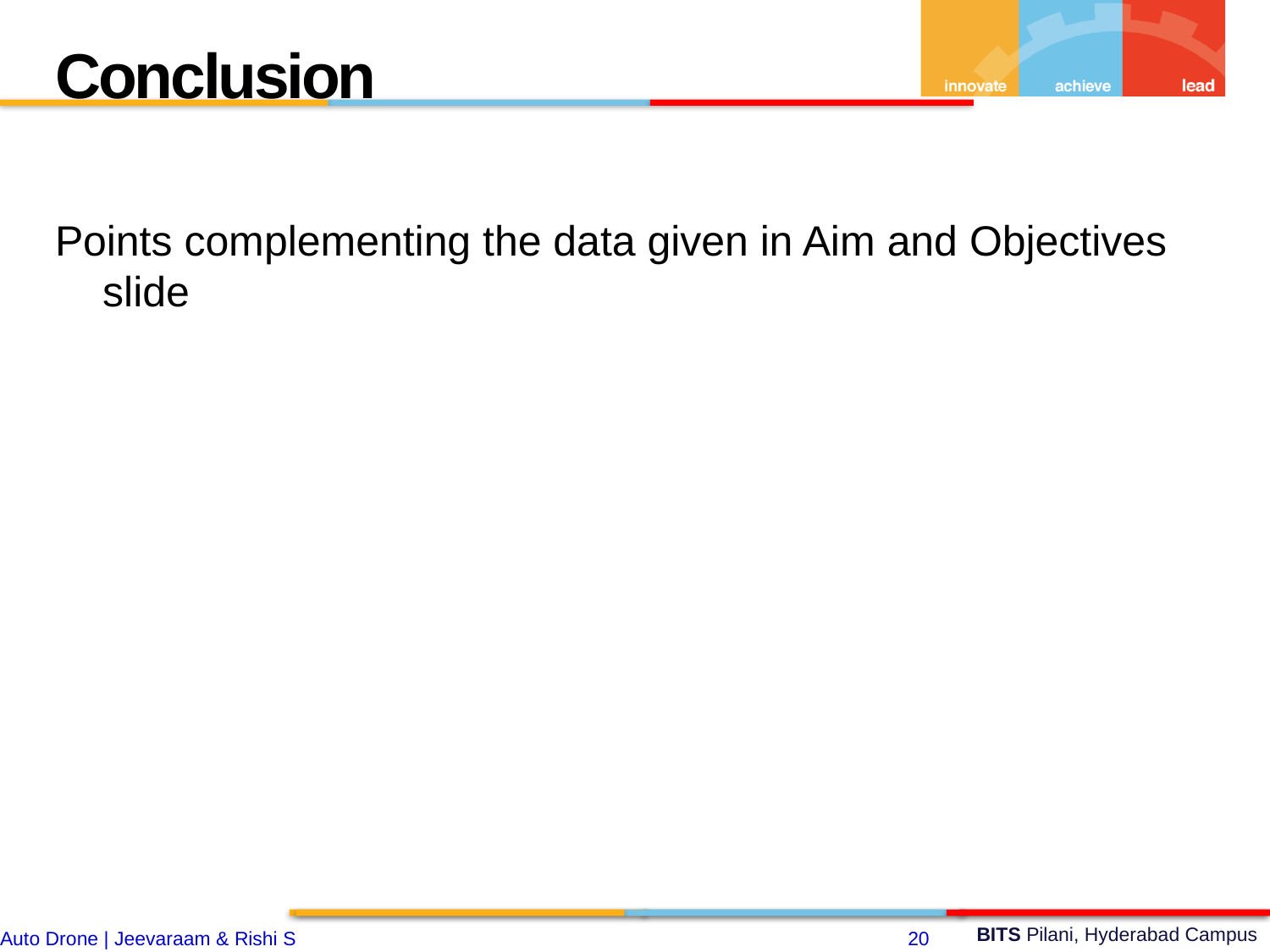

Conclusion
Points complementing the data given in Aim and Objectives slide